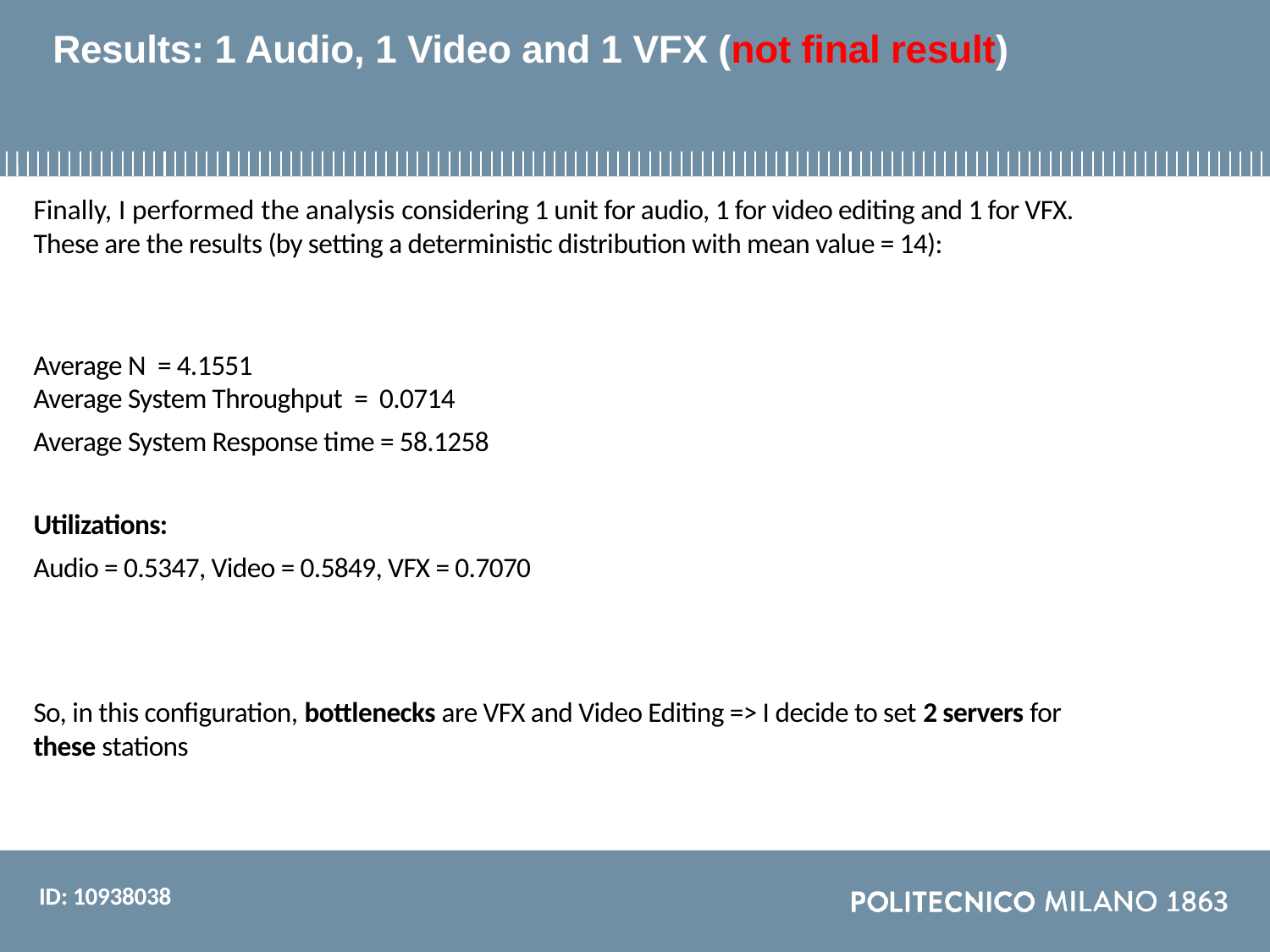

# Results: 1 Audio, 1 Video and 1 VFX (not final result)
Finally, I performed the analysis considering 1 unit for audio, 1 for video editing and 1 for VFX. These are the results (by setting a deterministic distribution with mean value = 14):

Average N  = 4.1551
Average System Throughput  =  0.0714
Average System Response time = 58.1258

Utilizations:
Audio = 0.5347, Video = 0.5849, VFX = 0.7070
So, in this configuration, bottlenecks are VFX and Video Editing => I decide to set 2 servers for these stations
ID: 10938038